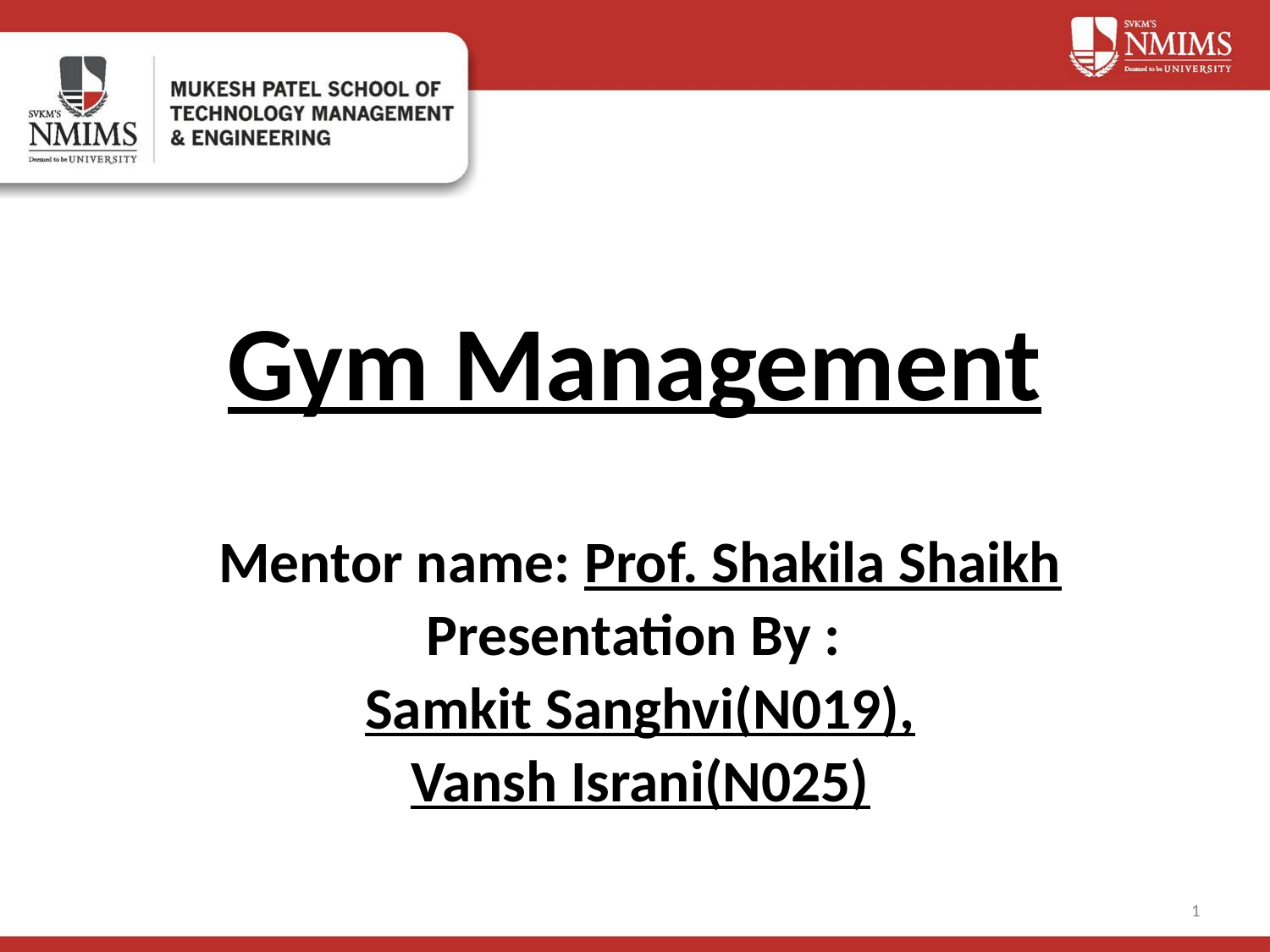

# Gym Management

Mentor name: Prof. Shakila Shaikh
Presentation By :
Samkit Sanghvi(N019),
Vansh Israni(N025)

1